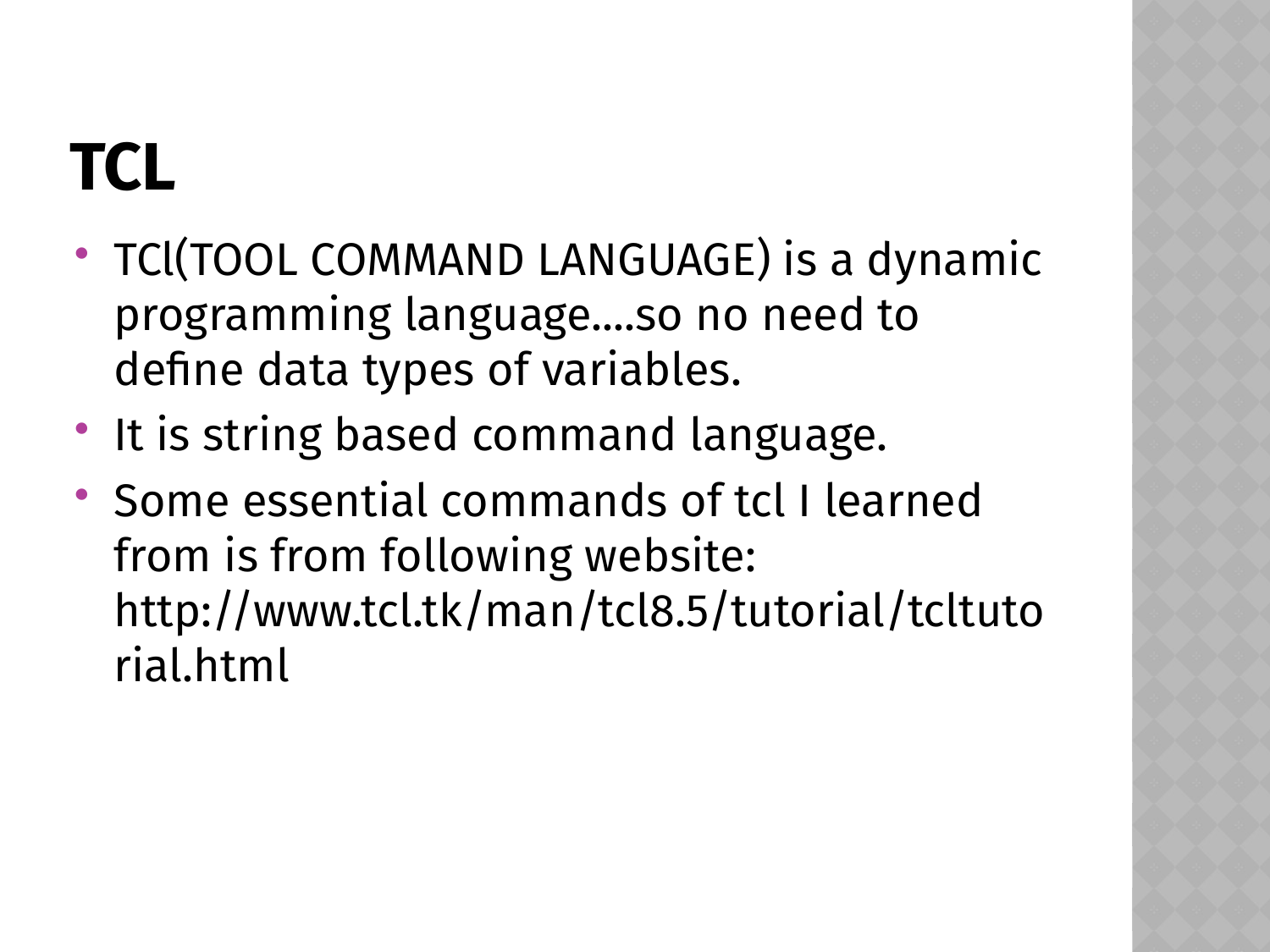

# Tcl
TCl(TOOL COMMAND LANGUAGE) is a dynamic programming language....so no need to define data types of variables.
It is string based command language.
Some essential commands of tcl I learned from is from following website: http://www.tcl.tk/man/tcl8.5/tutorial/tcltutorial.html